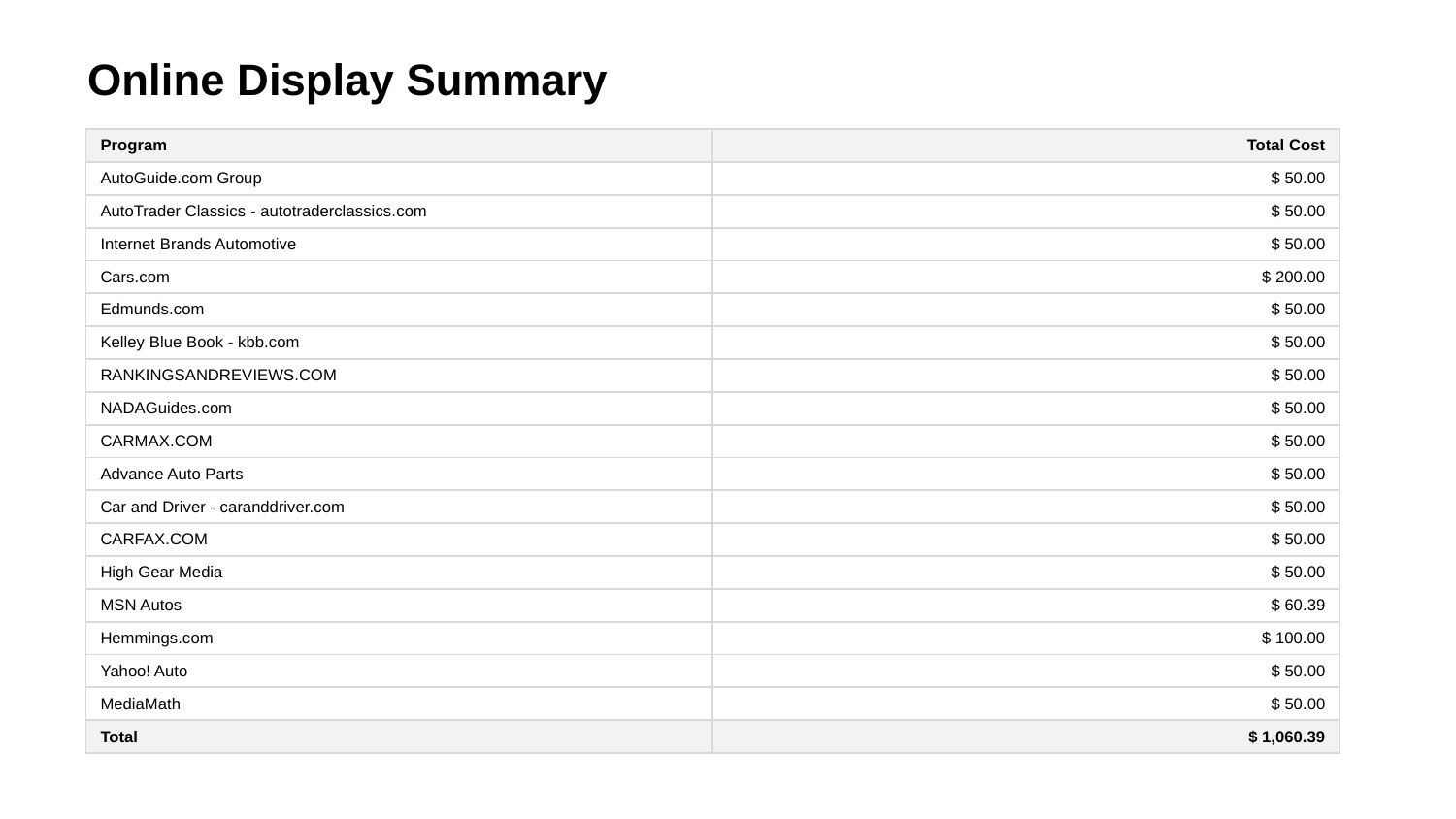

# Online Display Summary
| Program | Total Cost |
| --- | --- |
| AutoGuide.com Group | $ 50.00 |
| AutoTrader Classics - autotraderclassics.com | $ 50.00 |
| Internet Brands Automotive | $ 50.00 |
| Cars.com | $ 200.00 |
| Edmunds.com | $ 50.00 |
| Kelley Blue Book - kbb.com | $ 50.00 |
| RANKINGSANDREVIEWS.COM | $ 50.00 |
| NADAGuides.com | $ 50.00 |
| CARMAX.COM | $ 50.00 |
| Advance Auto Parts | $ 50.00 |
| Car and Driver - caranddriver.com | $ 50.00 |
| CARFAX.COM | $ 50.00 |
| High Gear Media | $ 50.00 |
| MSN Autos | $ 60.39 |
| Hemmings.com | $ 100.00 |
| Yahoo! Auto | $ 50.00 |
| MediaMath | $ 50.00 |
| Total | $ 1,060.39 |